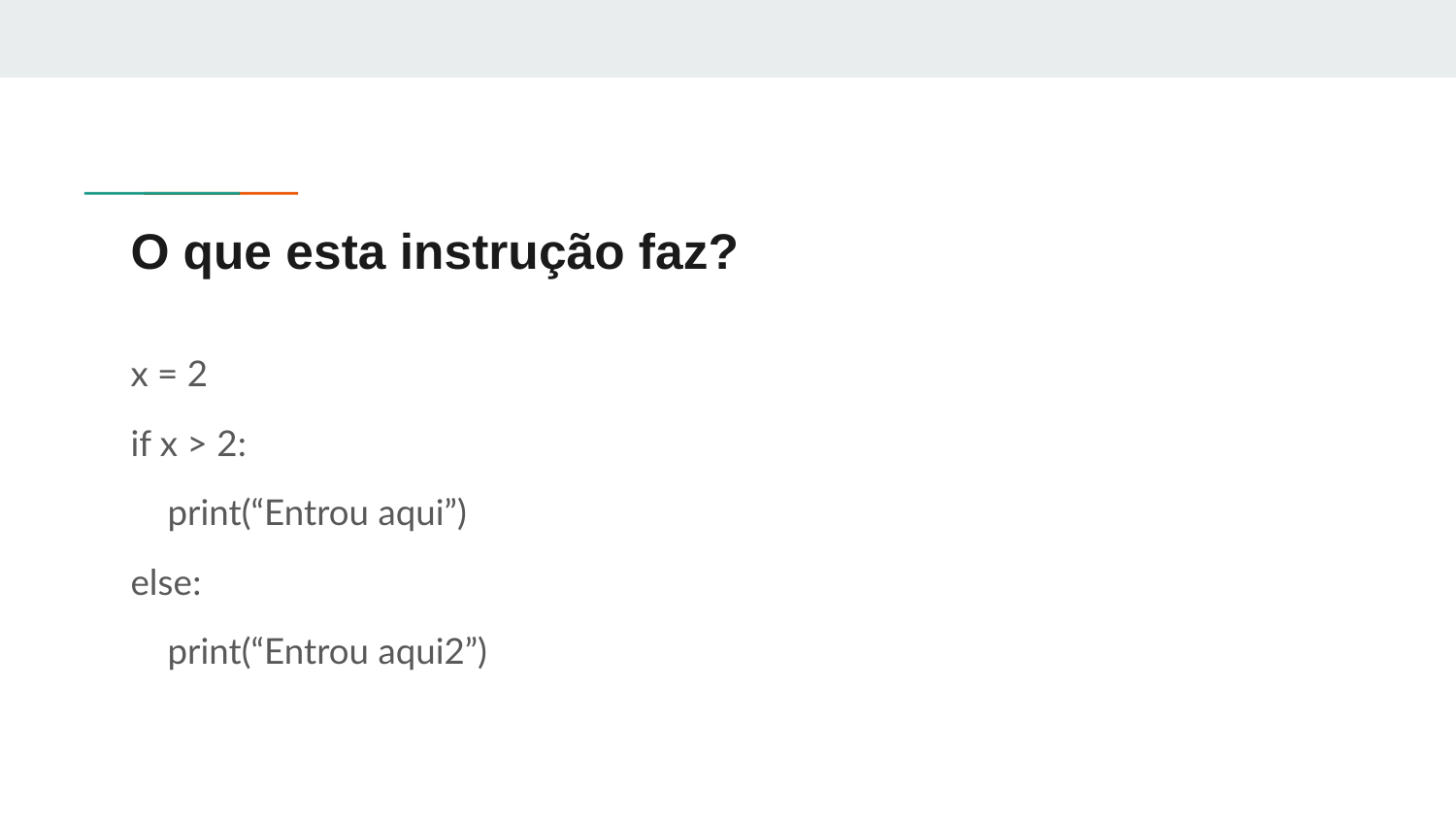

# O que esta instrução faz?
x = 2
if x > 2:
    print(“Entrou aqui”)
else:
    print(“Entrou aqui2”)